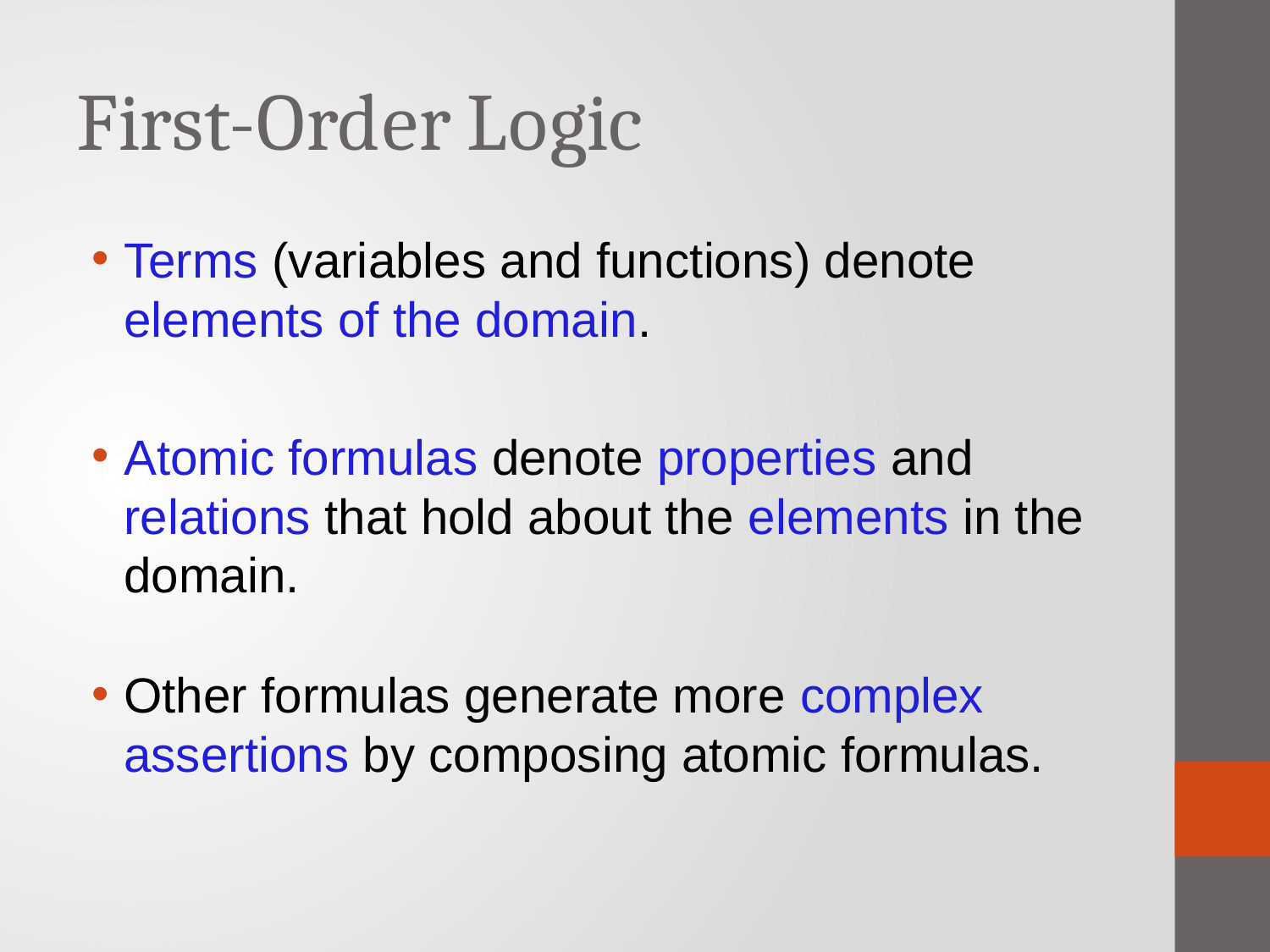

# First-Order Logic
Terms (variables and functions) denote elements of the domain.

Atomic formulas denote properties and relations that hold about the elements in the domain.
Other formulas generate more complex assertions by composing atomic formulas.